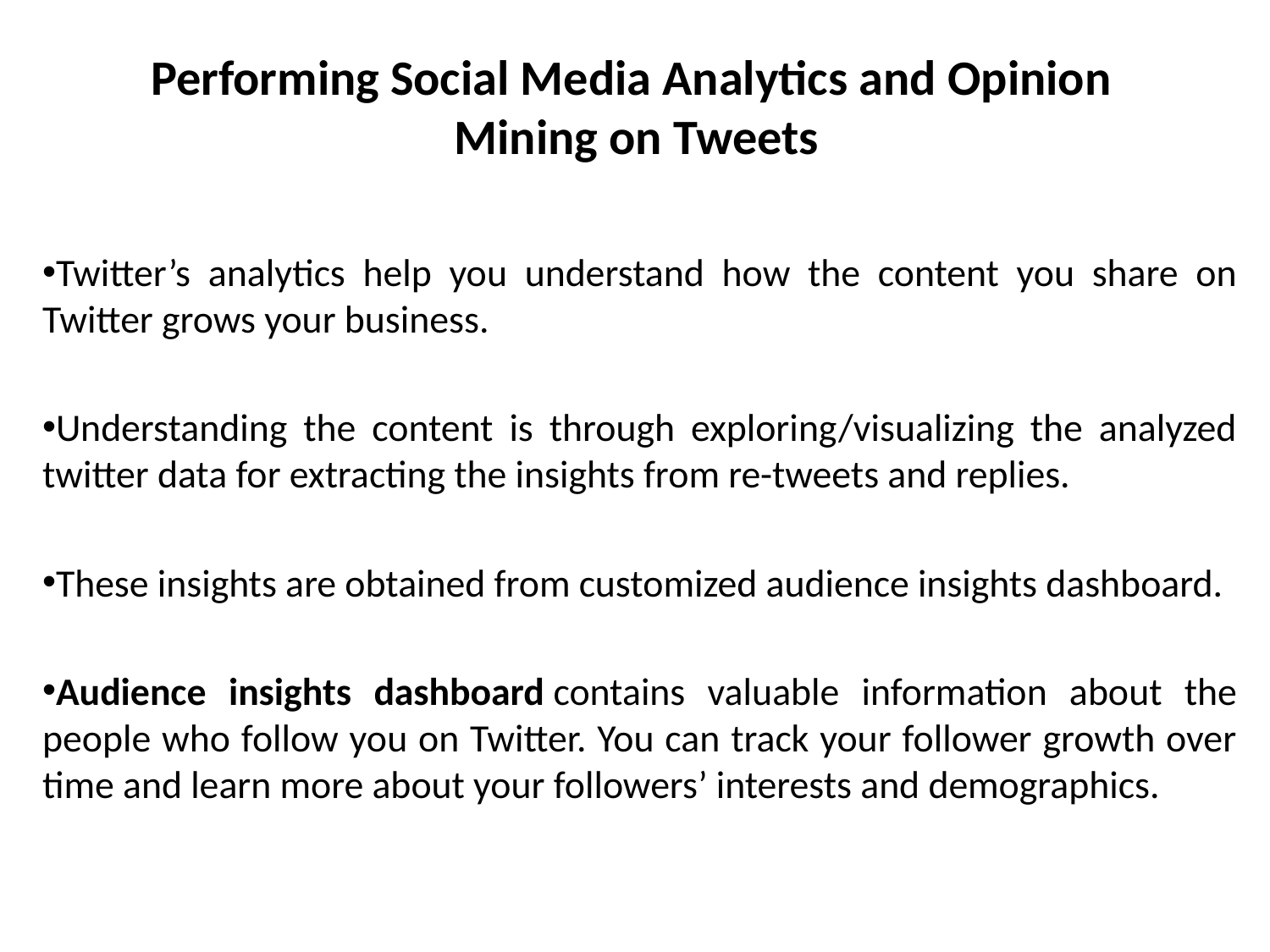

# Performing Social Media Analytics and Opinion  Mining on Tweets

Twitter’s analytics help you understand how the content you share on Twitter grows your business.

Understanding the content is through exploring/visualizing the analyzed twitter data for extracting the insights from re-tweets and replies.

These insights are obtained from customized audience insights dashboard.

Audience insights dashboard contains valuable information about the people who follow you on Twitter. You can track your follower growth over time and learn more about your followers’ interests and demographics.